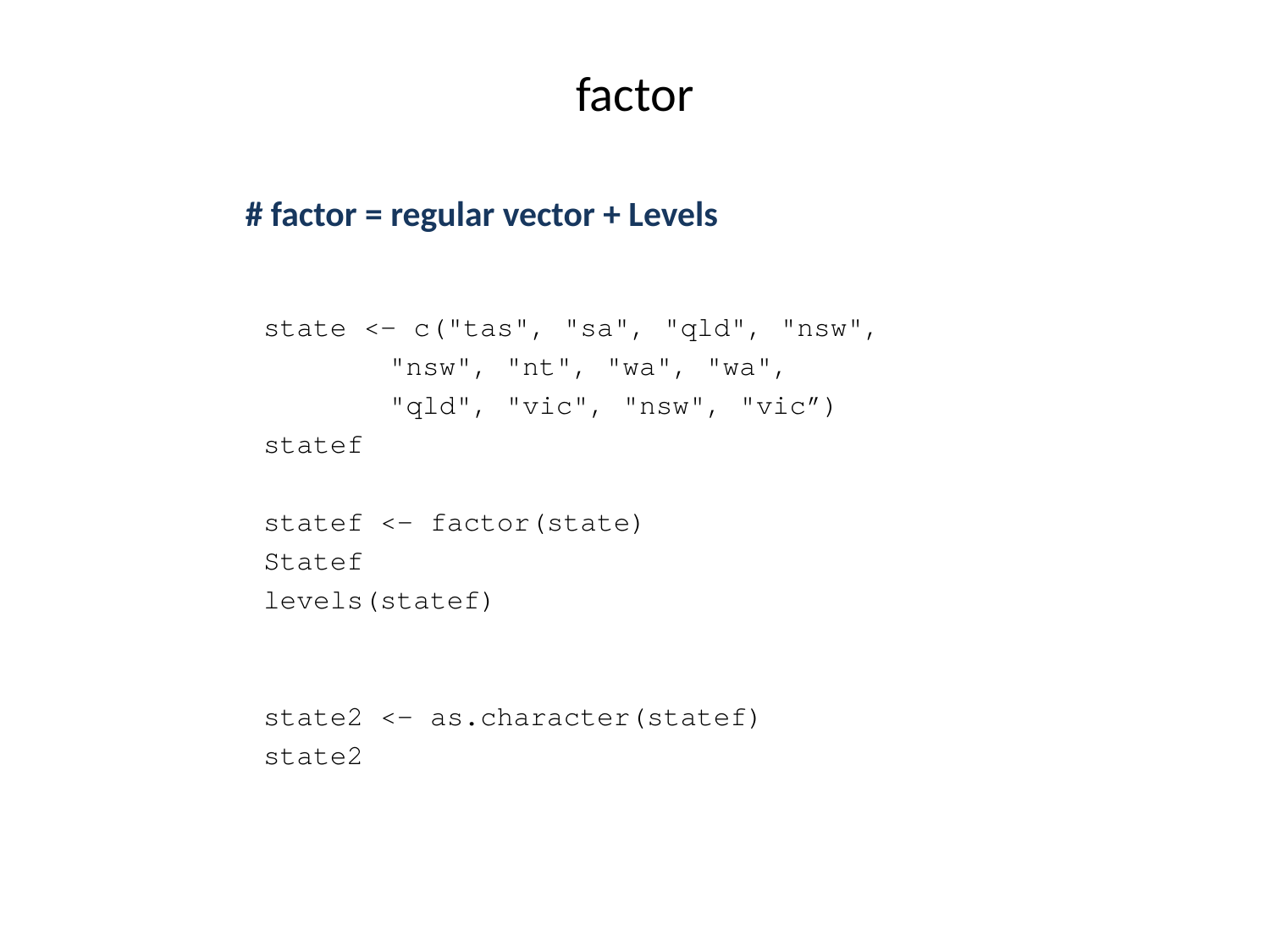

# factor
# factor = regular vector + Levels
state <- c("tas", "sa", "qld", "nsw",
			"nsw", "nt", "wa", "wa",
			"qld", "vic", "nsw", "vic”)
statef

statef <- factor(state)
Statef
levels(statef)

state2 <- as.character(statef)
state2